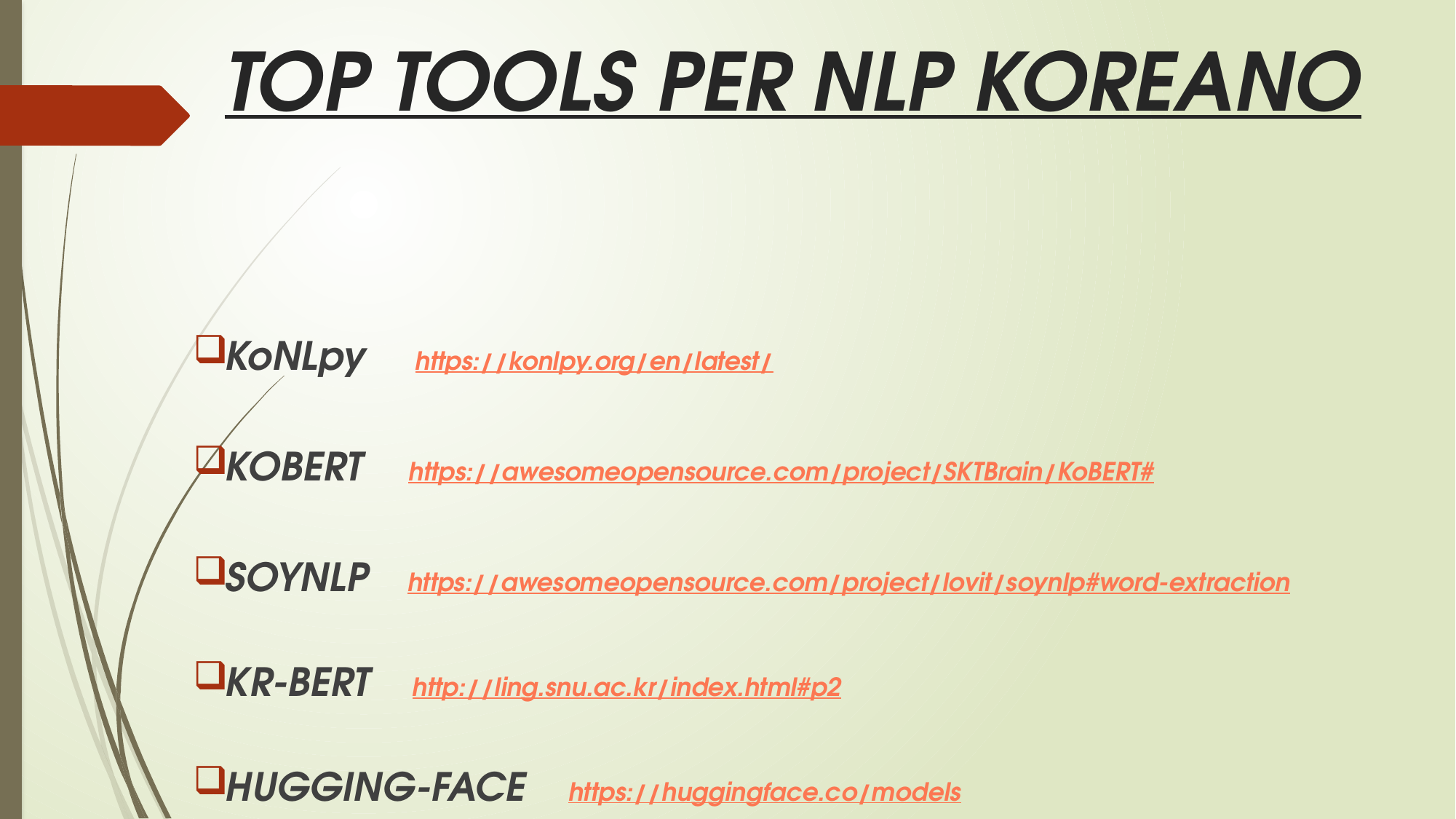

# TOP TOOLS PER NLP KOREANO

KoNLpy       https://konlpy.org/en/latest/

KOBERT      https://awesomeopensource.com/project/SKTBrain/KoBERT#

SOYNLP     https://awesomeopensource.com/project/lovit/soynlp#word-extraction

KR-BERT      http://ling.snu.ac.kr/index.html#p2

HUGGING-FACE      https://huggingface.co/models